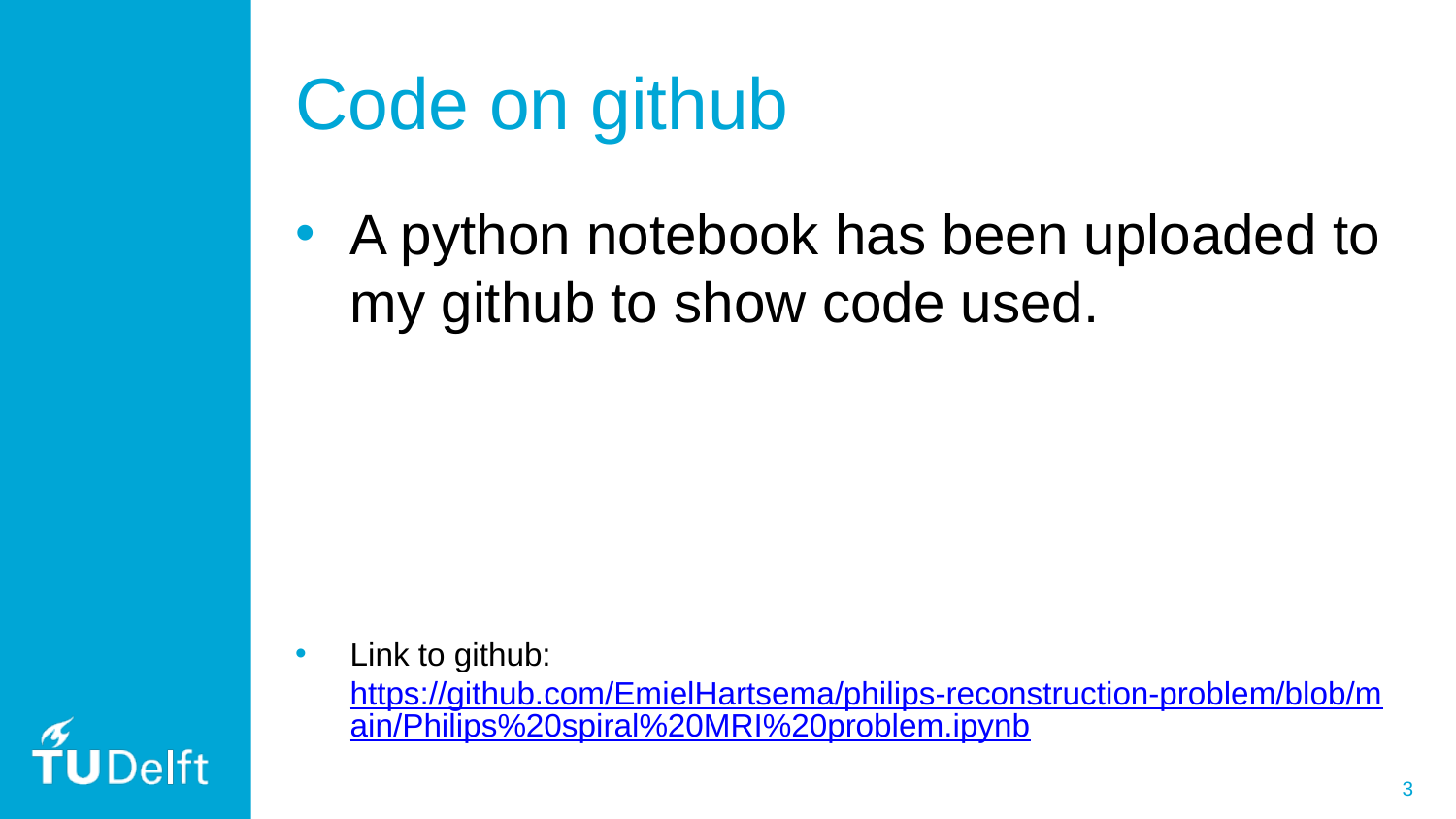

# Code on github
A python notebook has been uploaded to my github to show code used.

Link to github: https://github.com/EmielHartsema/philips-reconstruction-problem/blob/main/Philips%20spiral%20MRI%20problem.ipynb